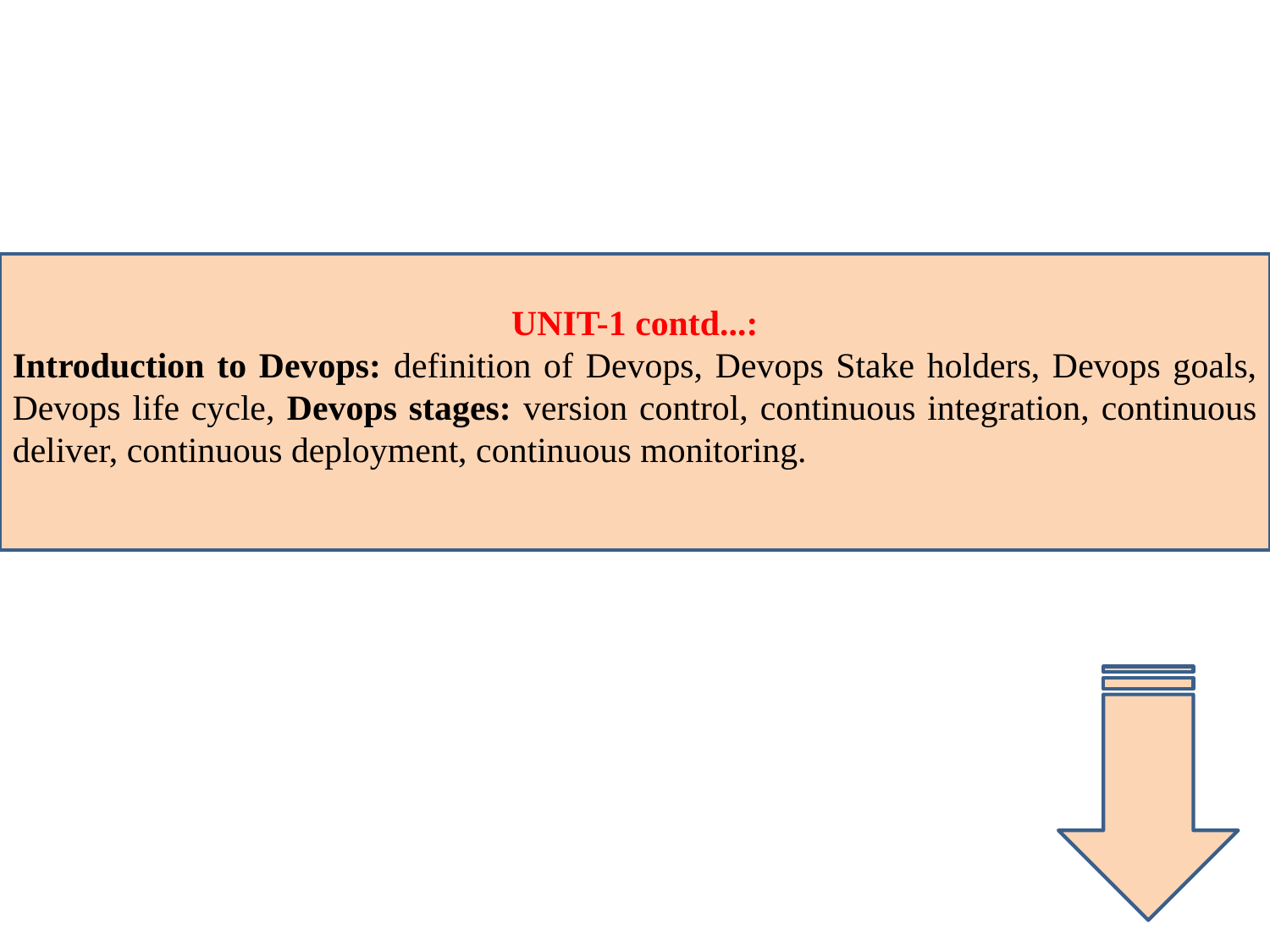

#

UNIT-1 contd...:
Introduction to Devops: definition of Devops, Devops Stake holders, Devops goals, Devops life cycle, Devops stages: version control, continuous integration, continuous deliver, continuous deployment, continuous monitoring.